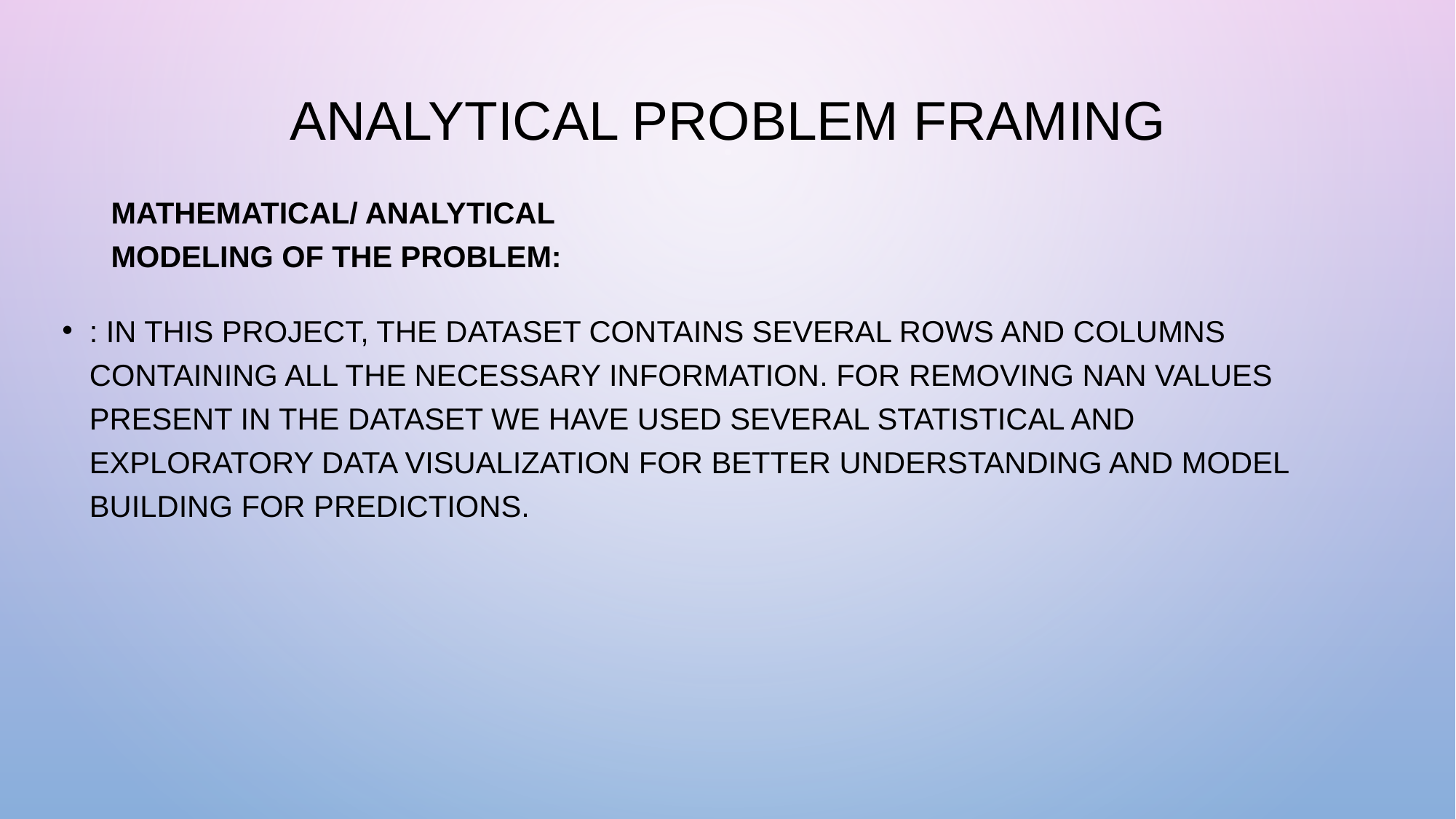

# Analytical Problem Framing
Mathematical/ Analytical Modeling of the Problem:
: In this project, the dataset contains several rows and columns containing all the necessary information. For removing NaN values present in the dataset we have used several statistical and exploratory data visualization for better understanding and model building for predictions.